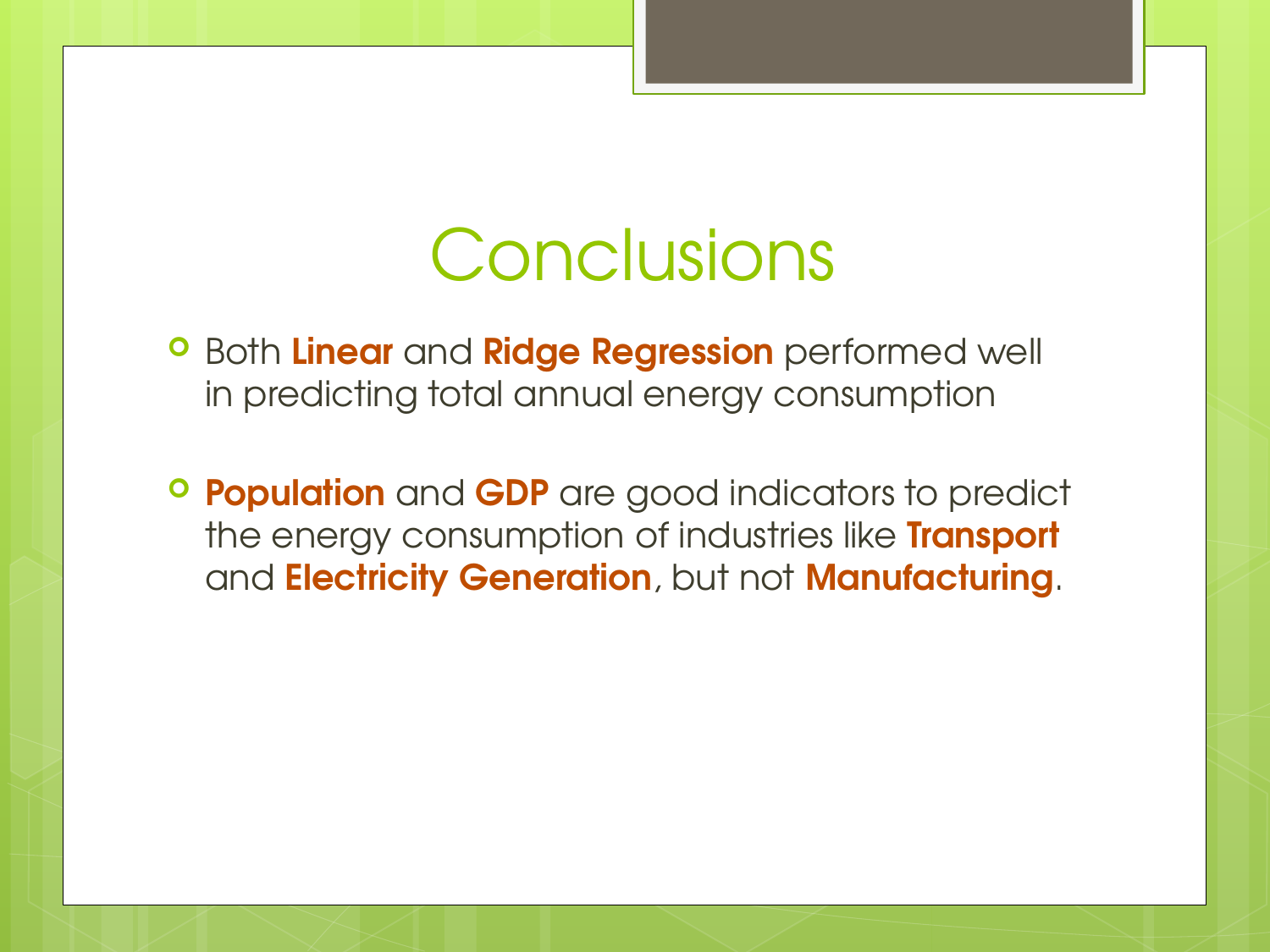

# Conclusions
Both Linear and Ridge Regression performed well in predicting total annual energy consumption

Population and GDP are good indicators to predict the energy consumption of industries like Transport and Electricity Generation, but not Manufacturing.